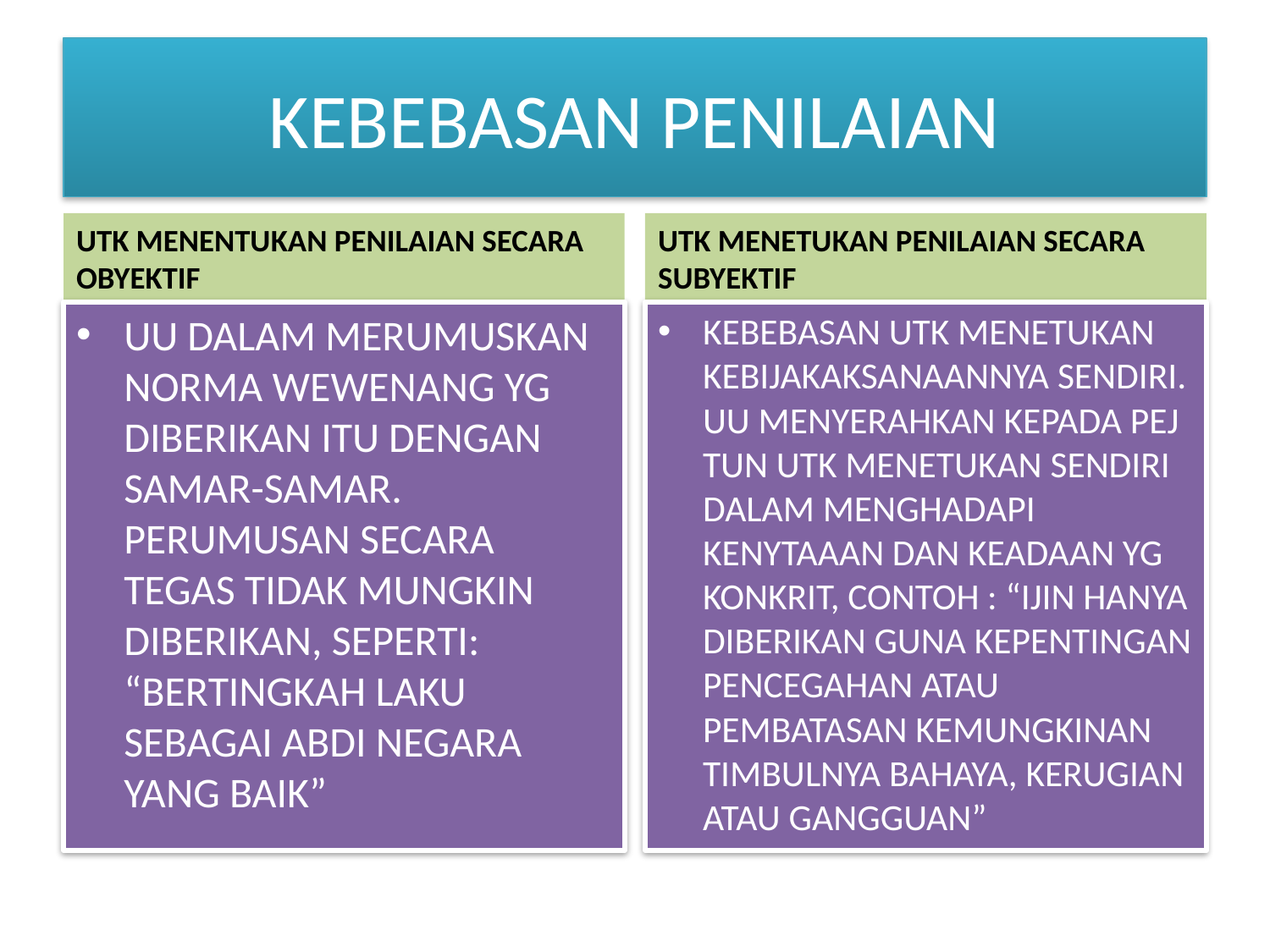

# KEBEBASAN PENILAIAN
UTK MENENTUKAN PENILAIAN SECARA OBYEKTIF
UTK MENETUKAN PENILAIAN SECARA SUBYEKTIF
UU DALAM MERUMUSKAN NORMA WEWENANG YG DIBERIKAN ITU DENGAN SAMAR-SAMAR. PERUMUSAN SECARA TEGAS TIDAK MUNGKIN DIBERIKAN, SEPERTI: “BERTINGKAH LAKU SEBAGAI ABDI NEGARA YANG BAIK”
KEBEBASAN UTK MENETUKAN KEBIJAKAKSANAANNYA SENDIRI. UU MENYERAHKAN KEPADA PEJ TUN UTK MENETUKAN SENDIRI DALAM MENGHADAPI KENYTAAAN DAN KEADAAN YG KONKRIT, CONTOH : “IJIN HANYA DIBERIKAN GUNA KEPENTINGAN PENCEGAHAN ATAU PEMBATASAN KEMUNGKINAN TIMBULNYA BAHAYA, KERUGIAN ATAU GANGGUAN”